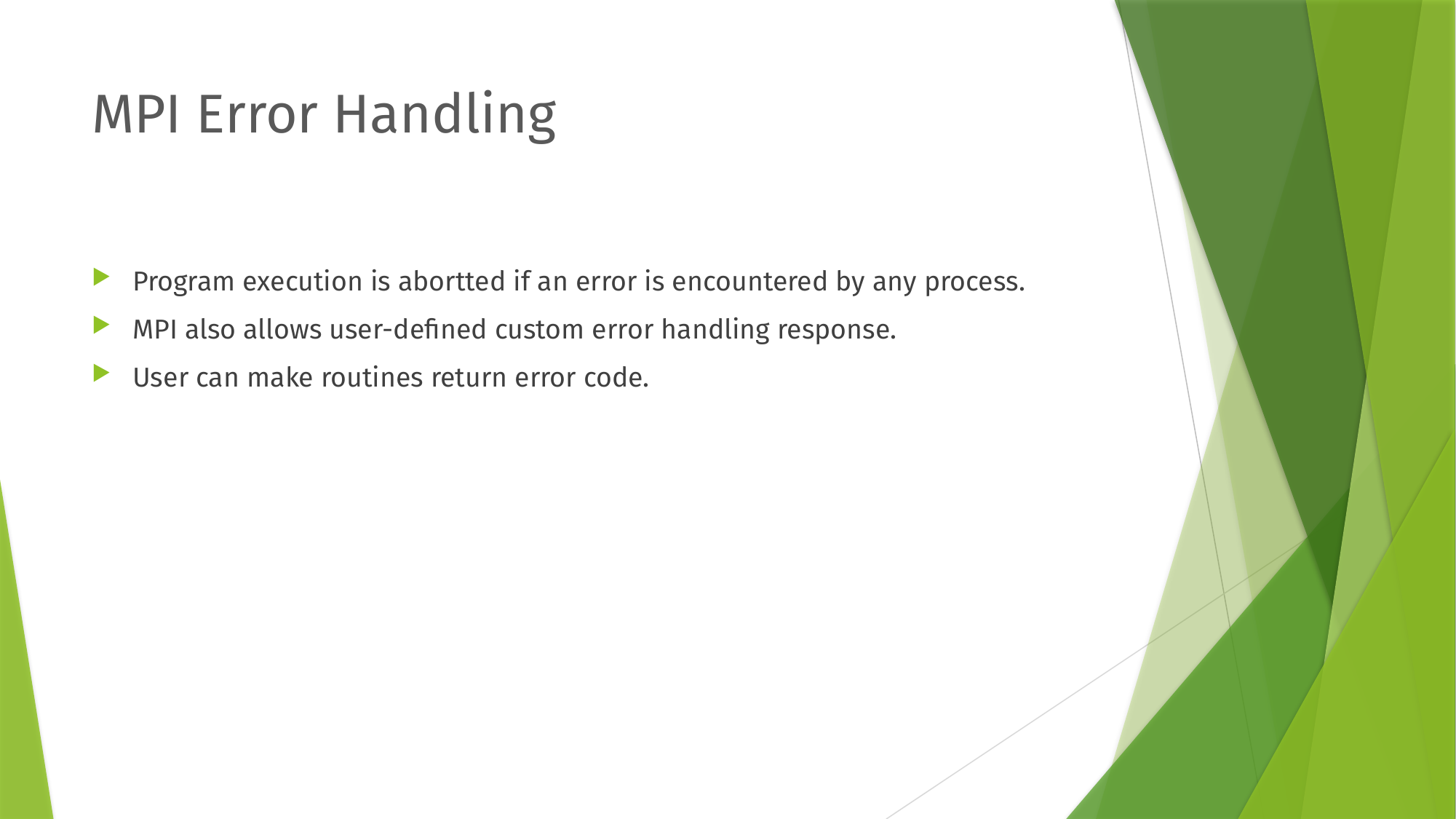

# MPI Error Handling
Program execution is abortted if an error is encountered by any process.
MPI also allows user-defined custom error handling response.
User can make routines return error code.